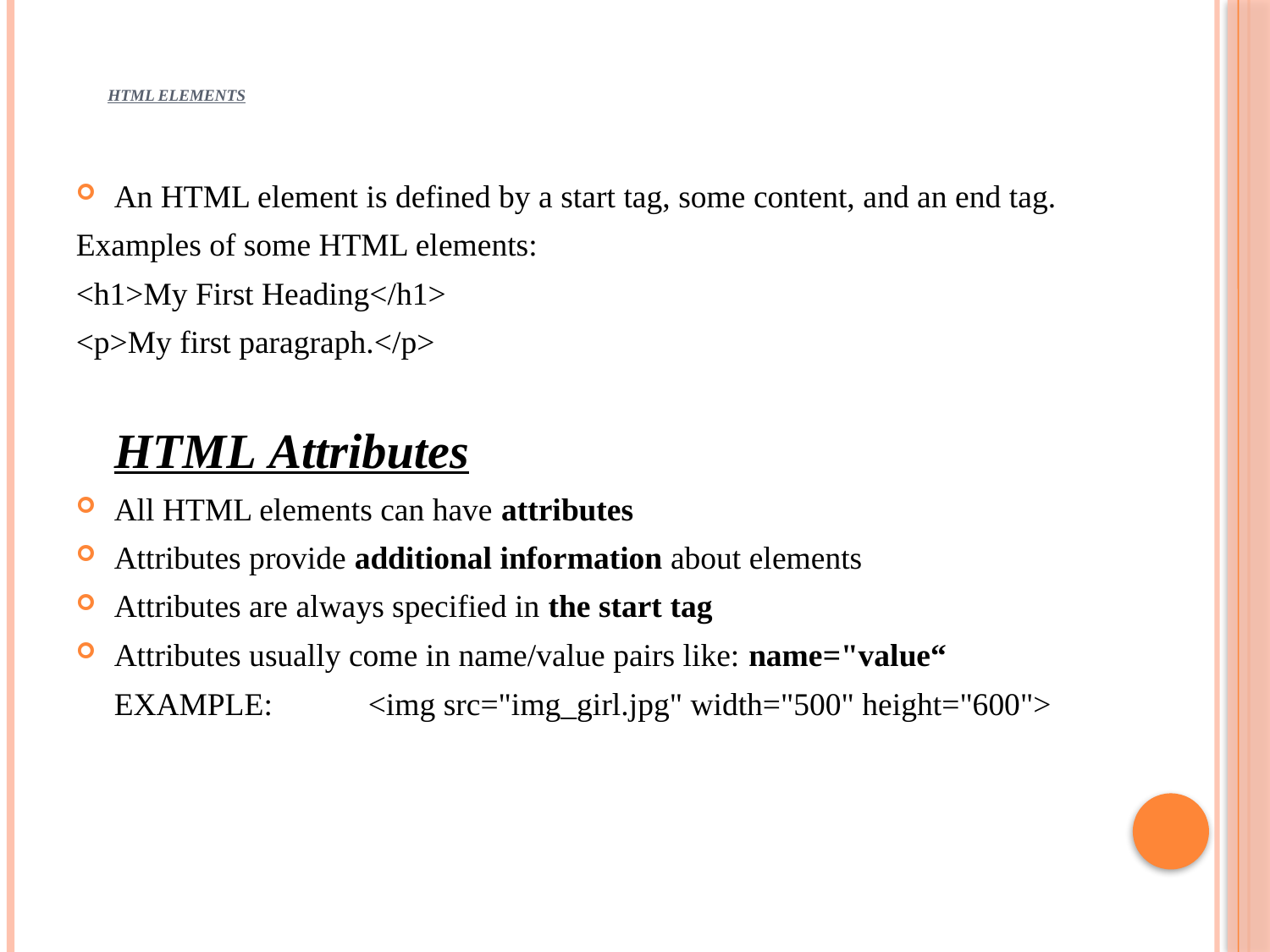

# HTML ELEMENTS
An HTML element is defined by a start tag, some content, and an end tag.
Examples of some HTML elements:
<h1>My First Heading</h1>
<p>My first paragraph.</p>

	HTML Attributes
All HTML elements can have attributes
Attributes provide additional information about elements
Attributes are always specified in the start tag
Attributes usually come in name/value pairs like: name="value“
 	EXAMPLE:  	<img src="img_girl.jpg" width="500" height="600">